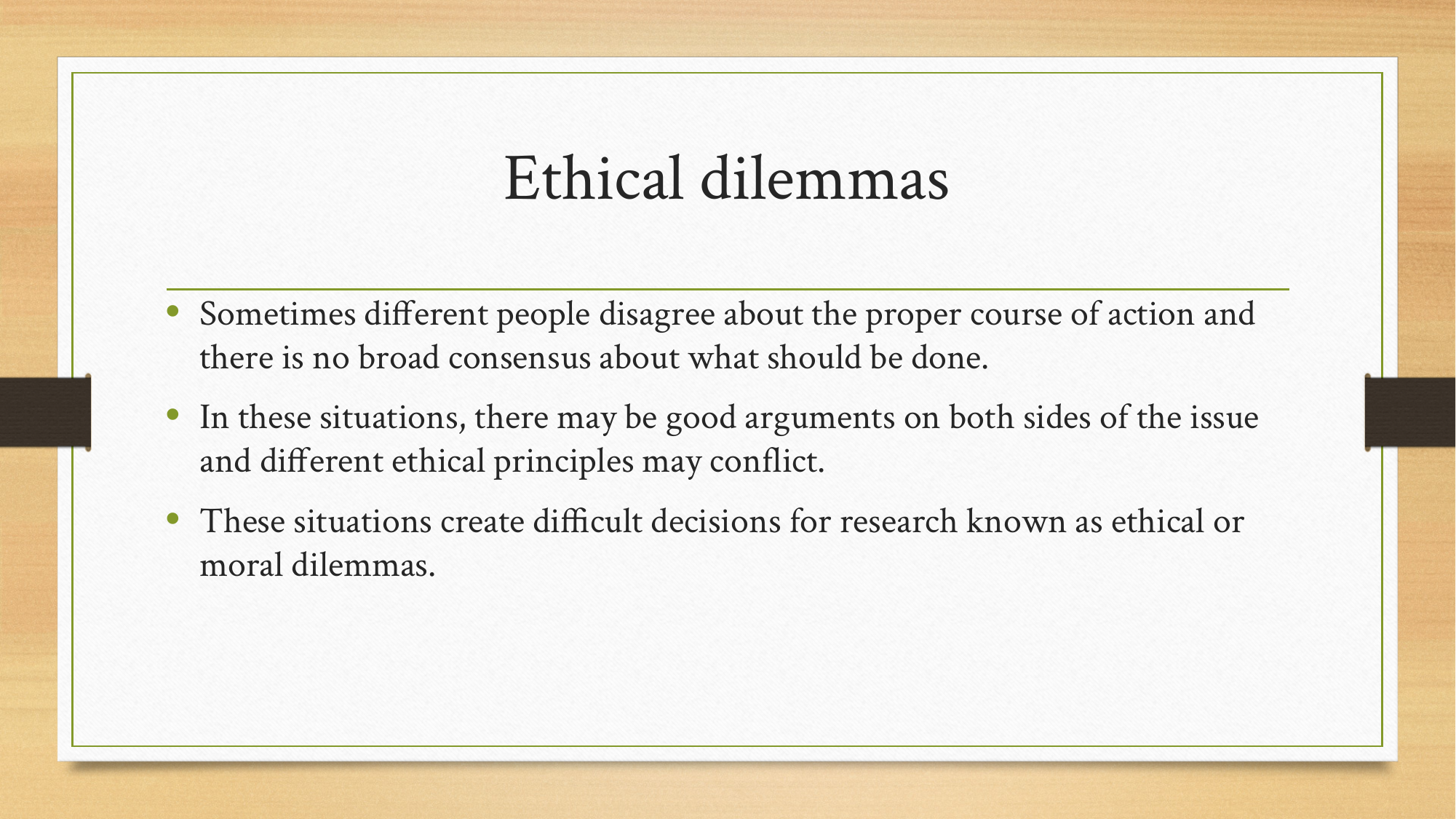

# Ethical dilemmas
Sometimes different people disagree about the proper course of action and there is no broad consensus about what should be done.
In these situations, there may be good arguments on both sides of the issue and different ethical principles may conflict.
These situations create difficult decisions for research known as ethical or moral dilemmas.